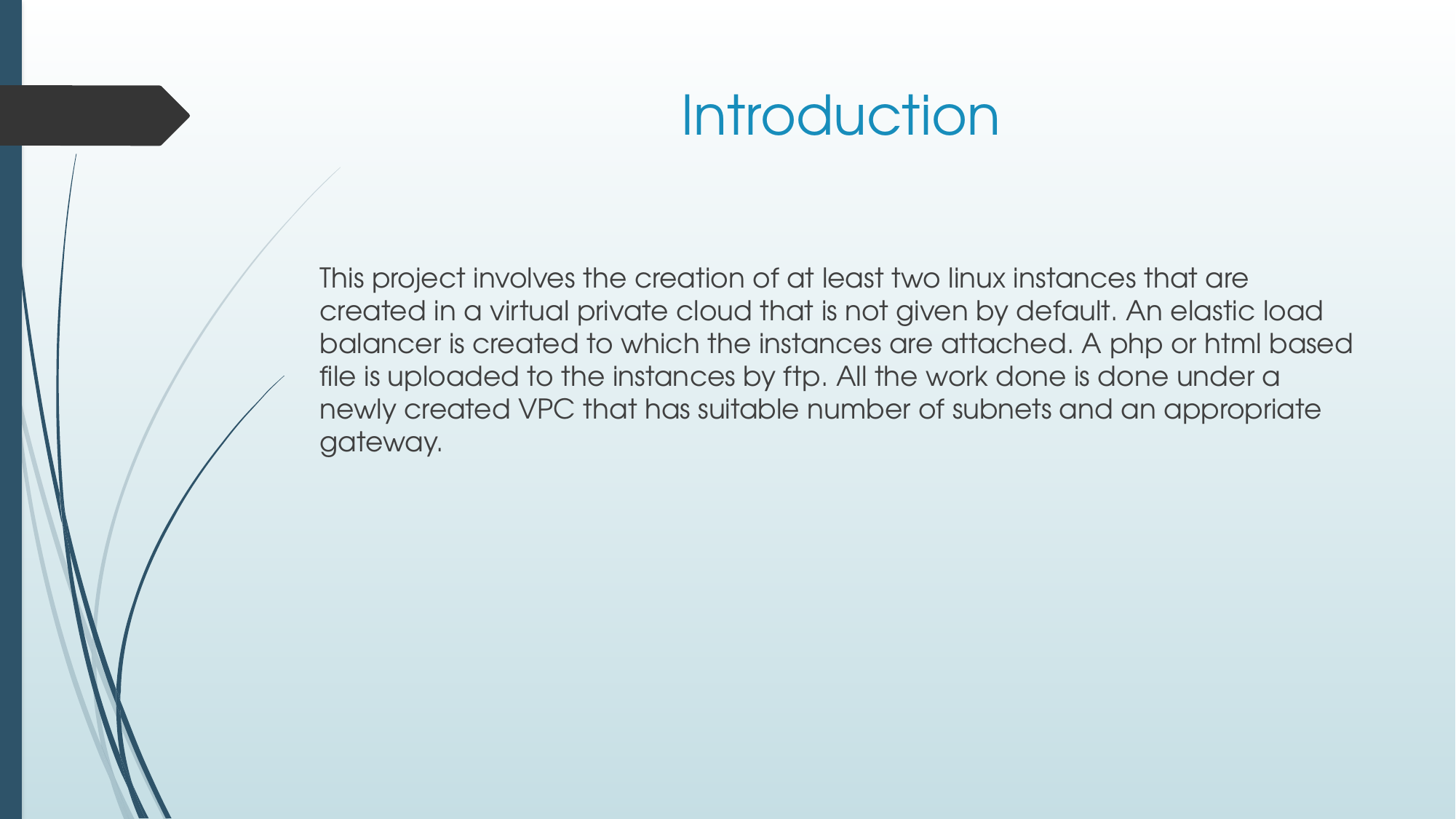

# Introduction
This project involves the creation of at least two linux instances that are created in a virtual private cloud that is not given by default. An elastic load balancer is created to which the instances are attached. A php or html based file is uploaded to the instances by ftp. All the work done is done under a newly created VPC that has suitable number of subnets and an appropriate gateway.